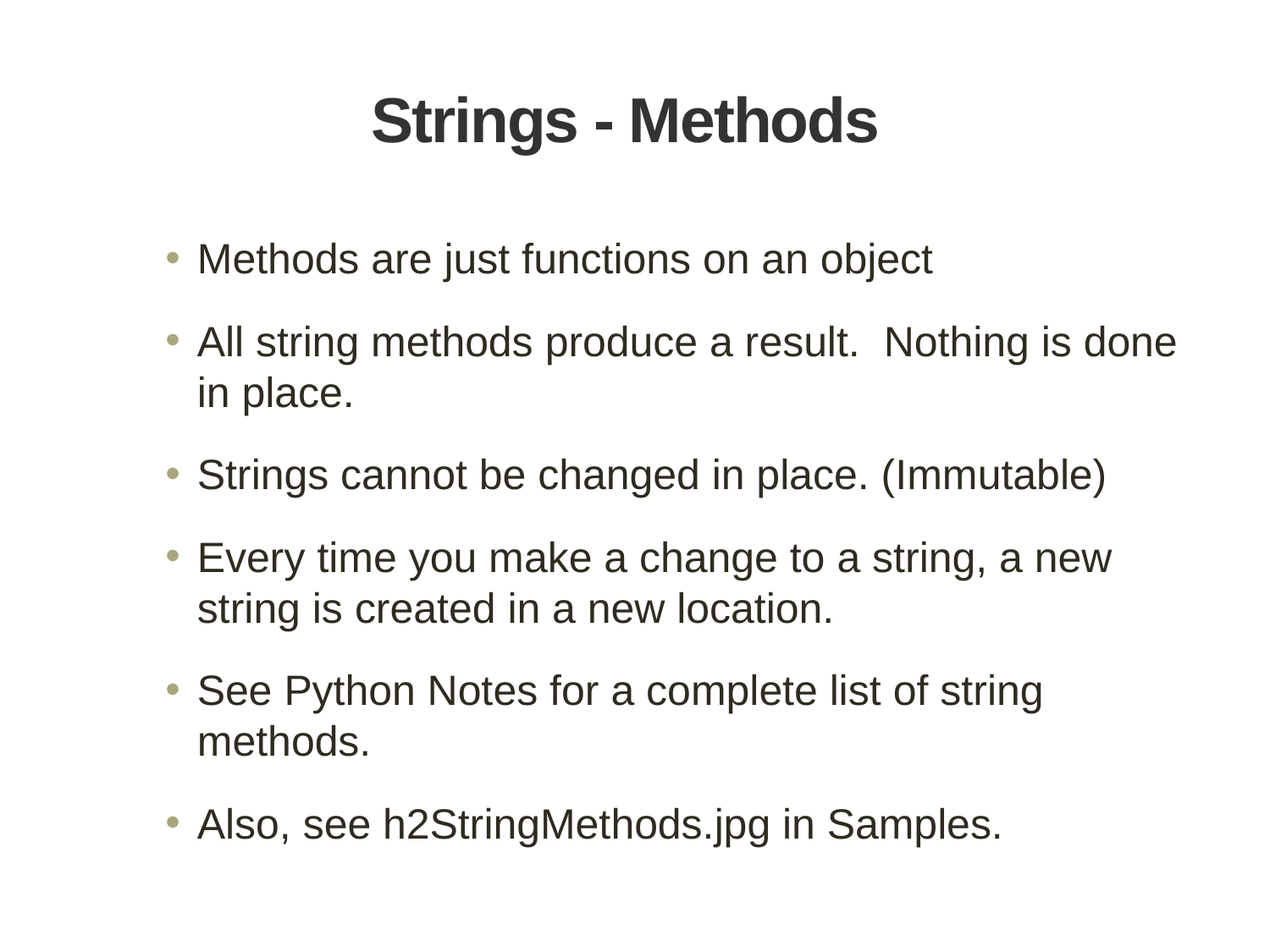

# Strings - Methods
Methods are just functions on an object
All string methods produce a result.  Nothing is done in place.
Strings cannot be changed in place. (Immutable)
Every time you make a change to a string, a new string is created in a new location.
See Python Notes for a complete list of string methods.
Also, see h2StringMethods.jpg in Samples.